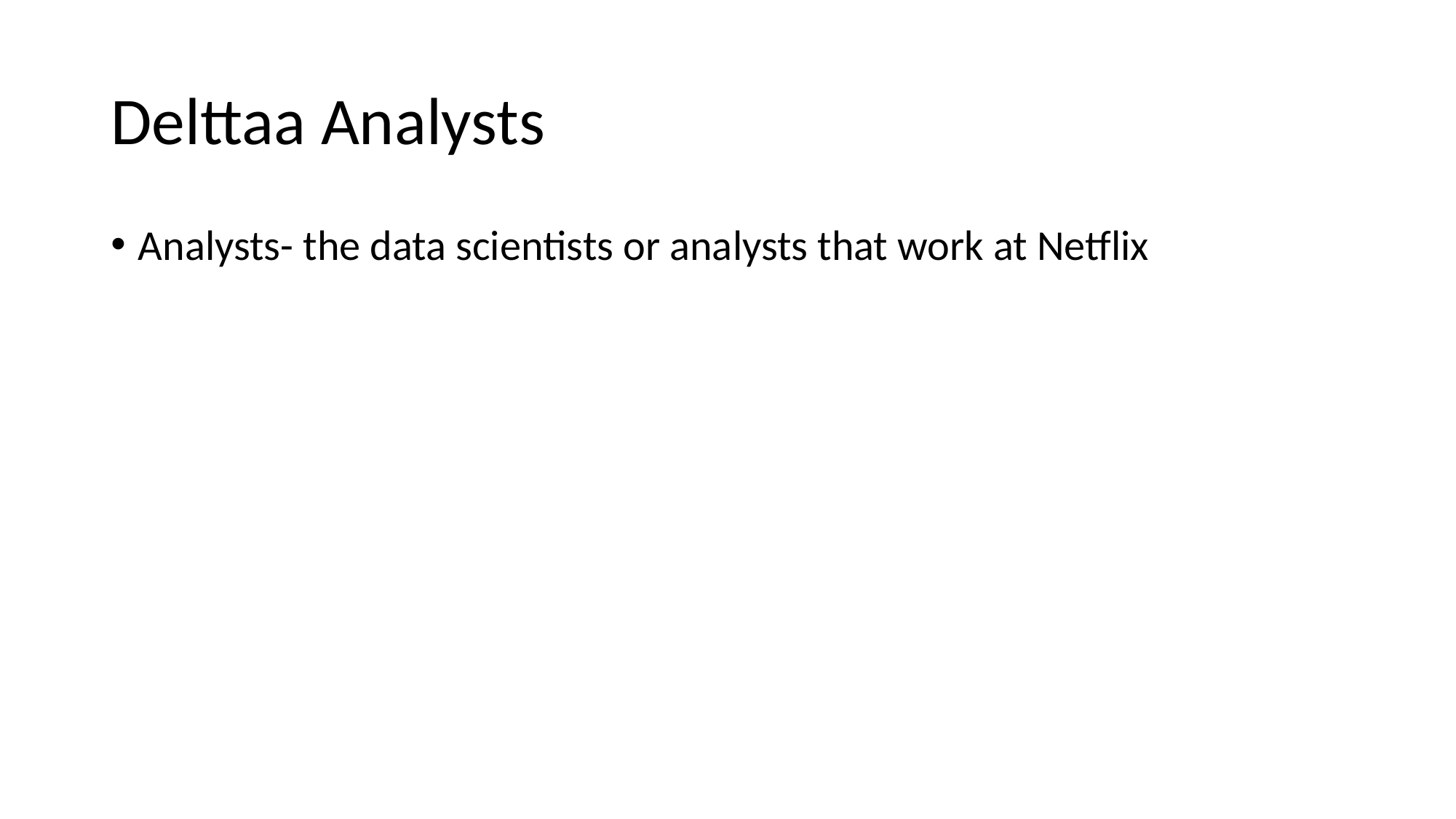

# Delttaa Analysts
Analysts- the data scientists or analysts that work at Netflix